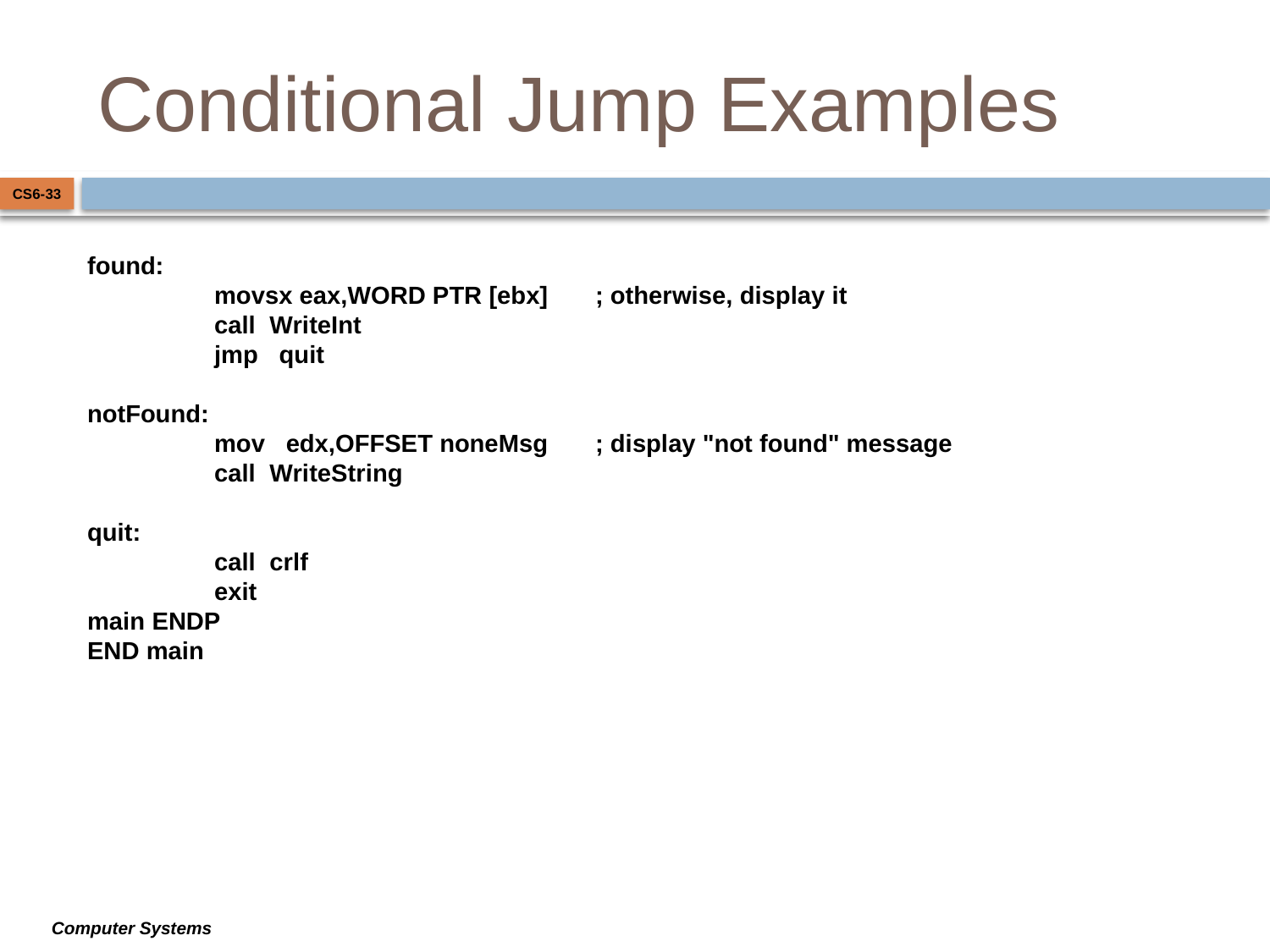

# Conditional Jump Examples
CS6-33

found:
	movsx eax,WORD PTR [ebx]	; otherwise, display it
	call  WriteInt
	jmp   quit

notFound:
	mov   edx,OFFSET noneMsg	; display "not found" message
	call  WriteString

quit:
	call  crlf
	exit
main ENDP
END main